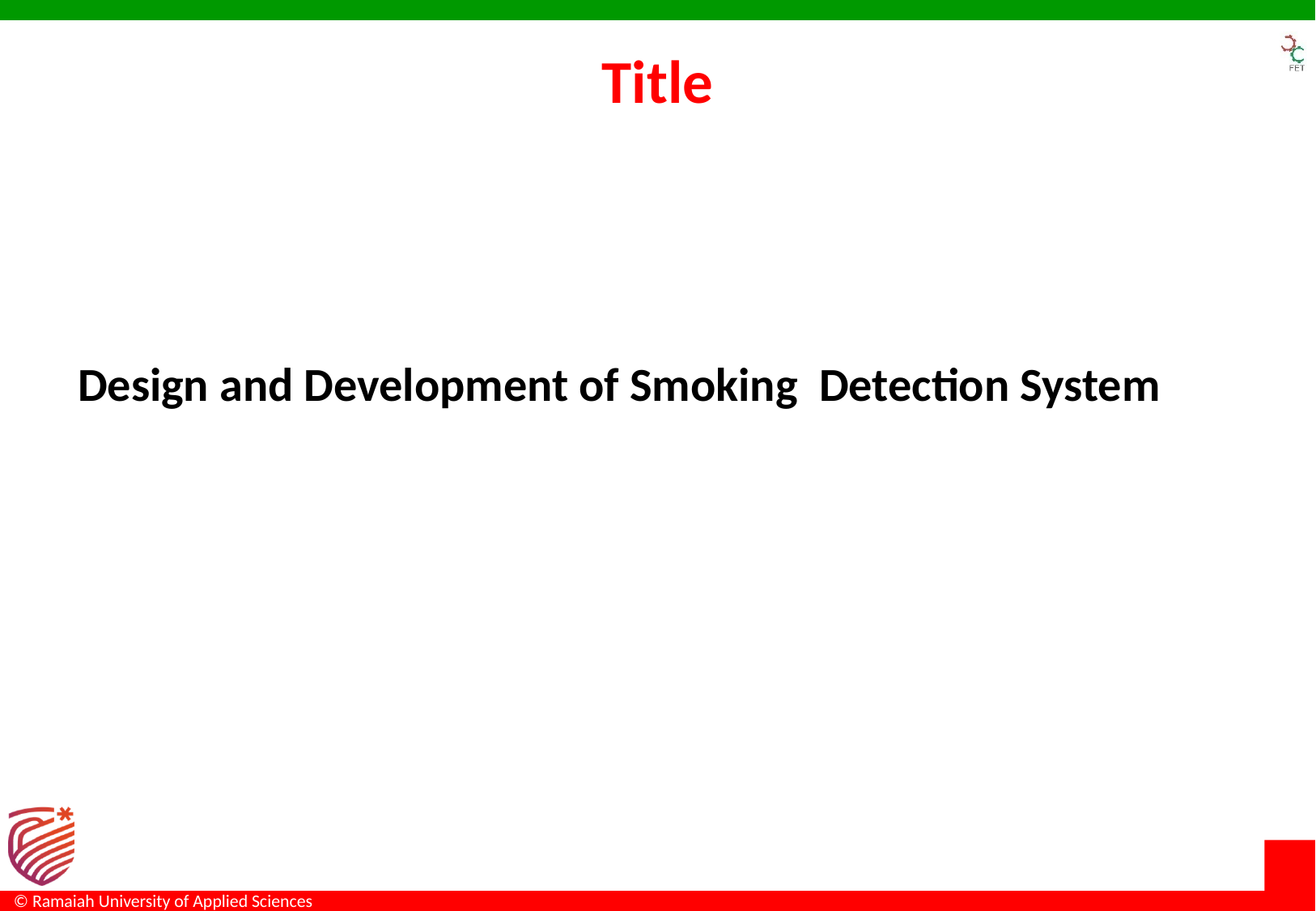

# Title

Design and Development of Smoking  Detection System